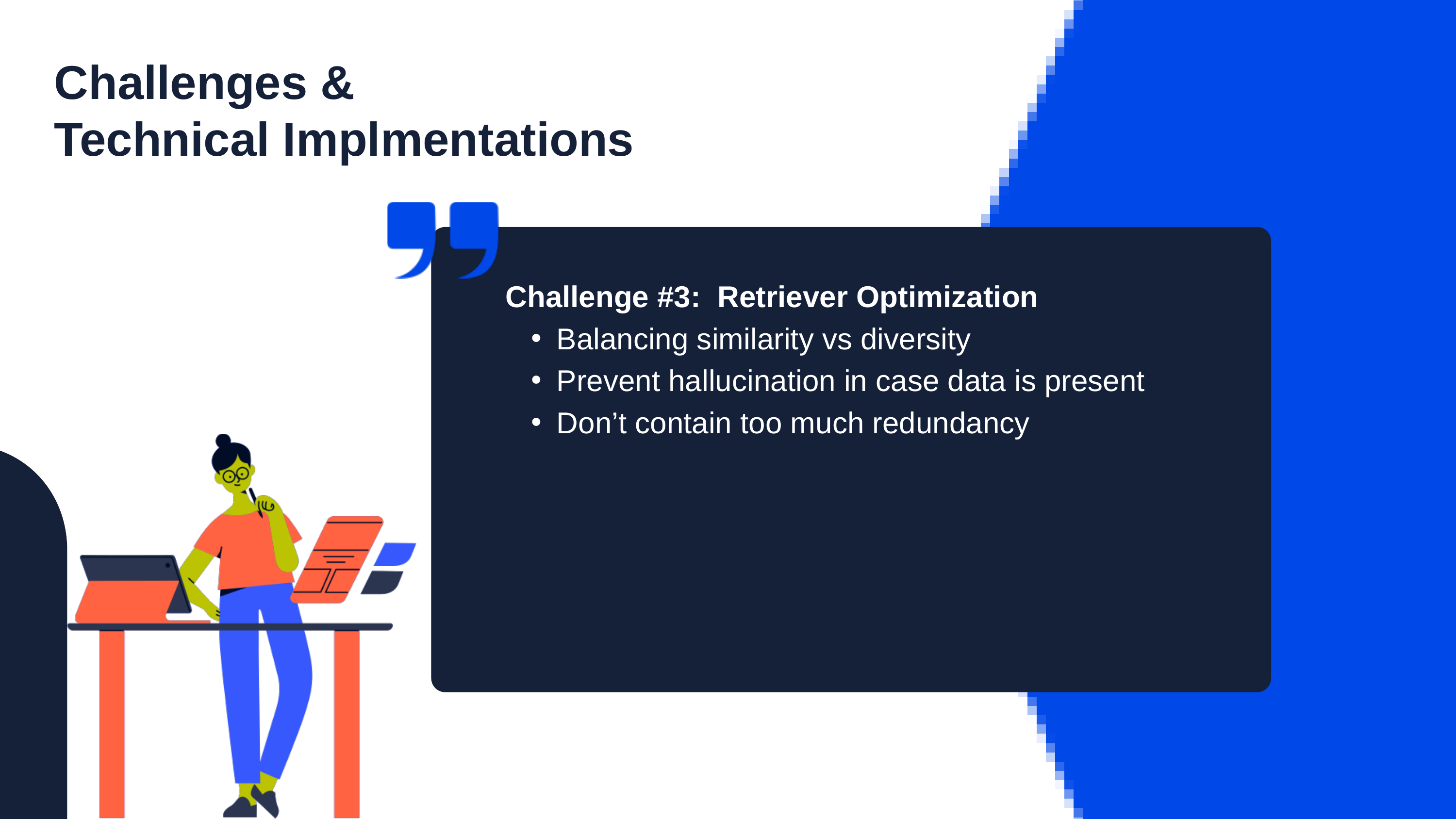

Challenges &
Technical Implmentations

Challenge #3:  Retriever Optimization
Balancing similarity vs diversity
Prevent hallucination in case data is present
Don’t contain too much redundancy